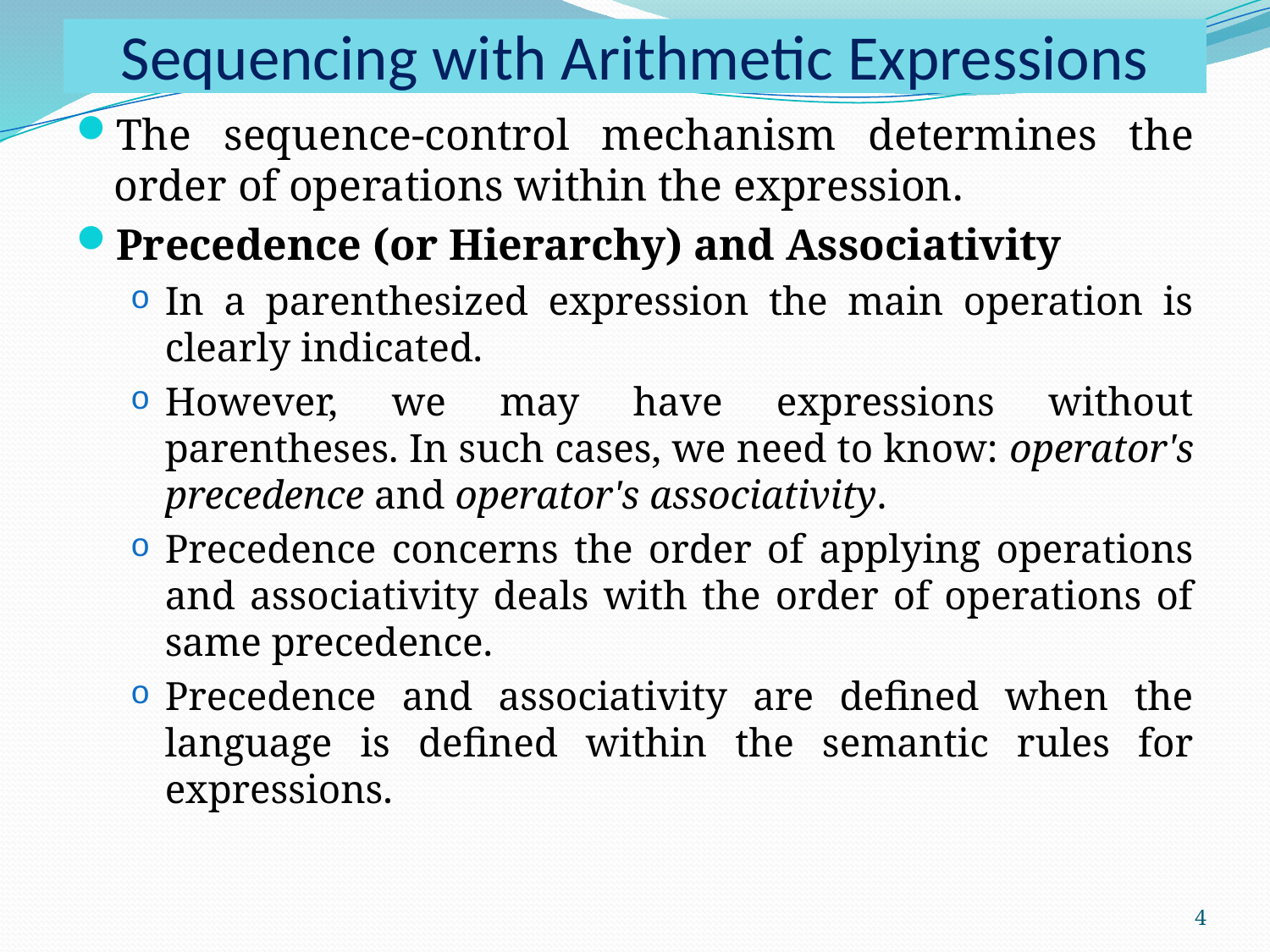

# Sequencing with Arithmetic Expressions
The sequence-control mechanism determines the order of operations within the expression.
Precedence (or Hierarchy) and Associativity
In a parenthesized expression the main operation is clearly indicated.
However, we may have expressions without parentheses. In such cases, we need to know: operator's precedence and operator's associativity.
Precedence concerns the order of applying operations and associativity deals with the order of operations of same precedence.
Precedence and associativity are defined when the language is defined within the semantic rules for expressions.
4